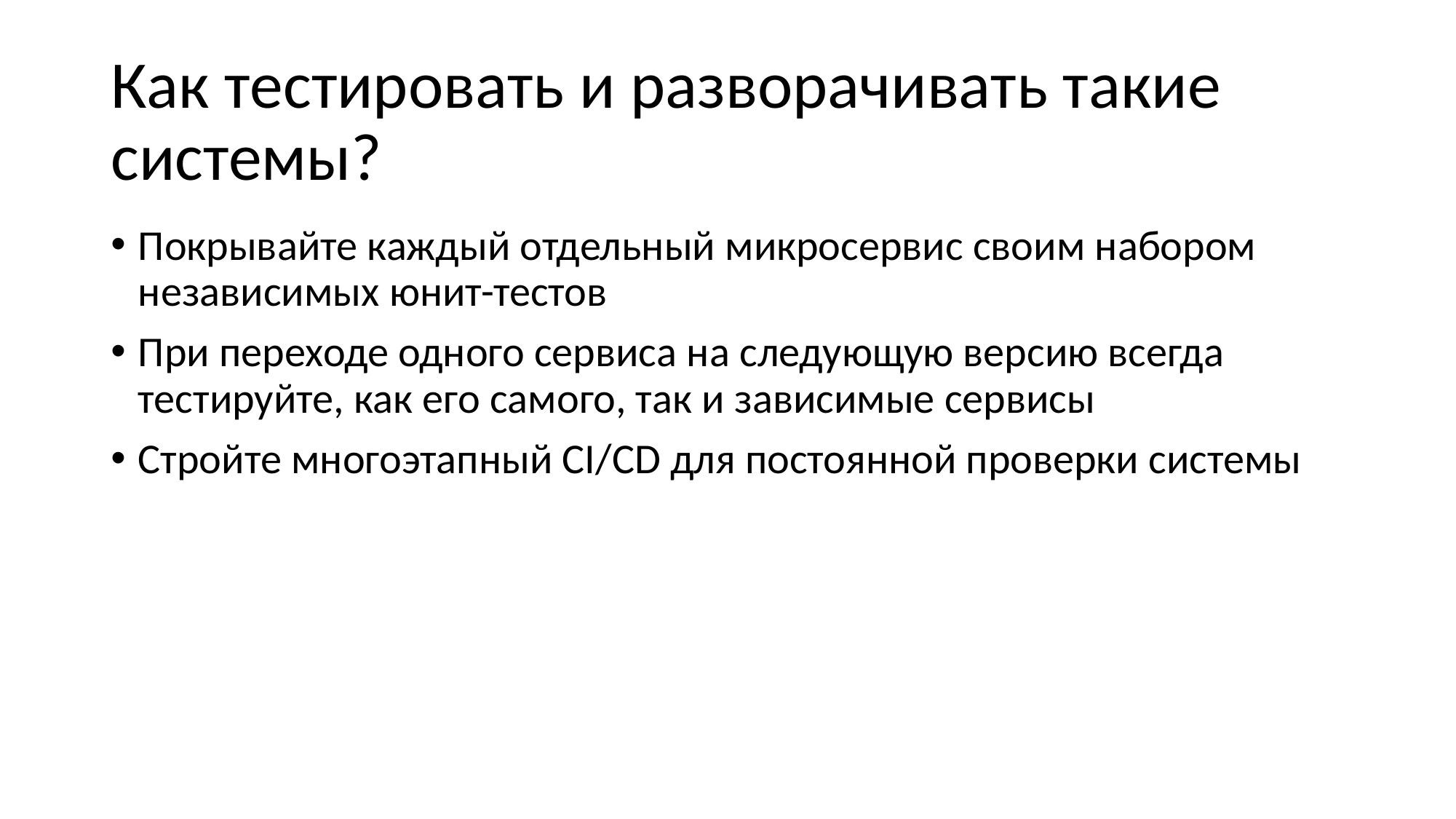

# Как тестировать и разворачивать такие системы?
Покрывайте каждый отдельный микросервис своим набором независимых юнит-тестов
При переходе одного сервиса на следующую версию всегда тестируйте, как его самого, так и зависимые сервисы
Стройте многоэтапный CI/CD для постоянной проверки системы